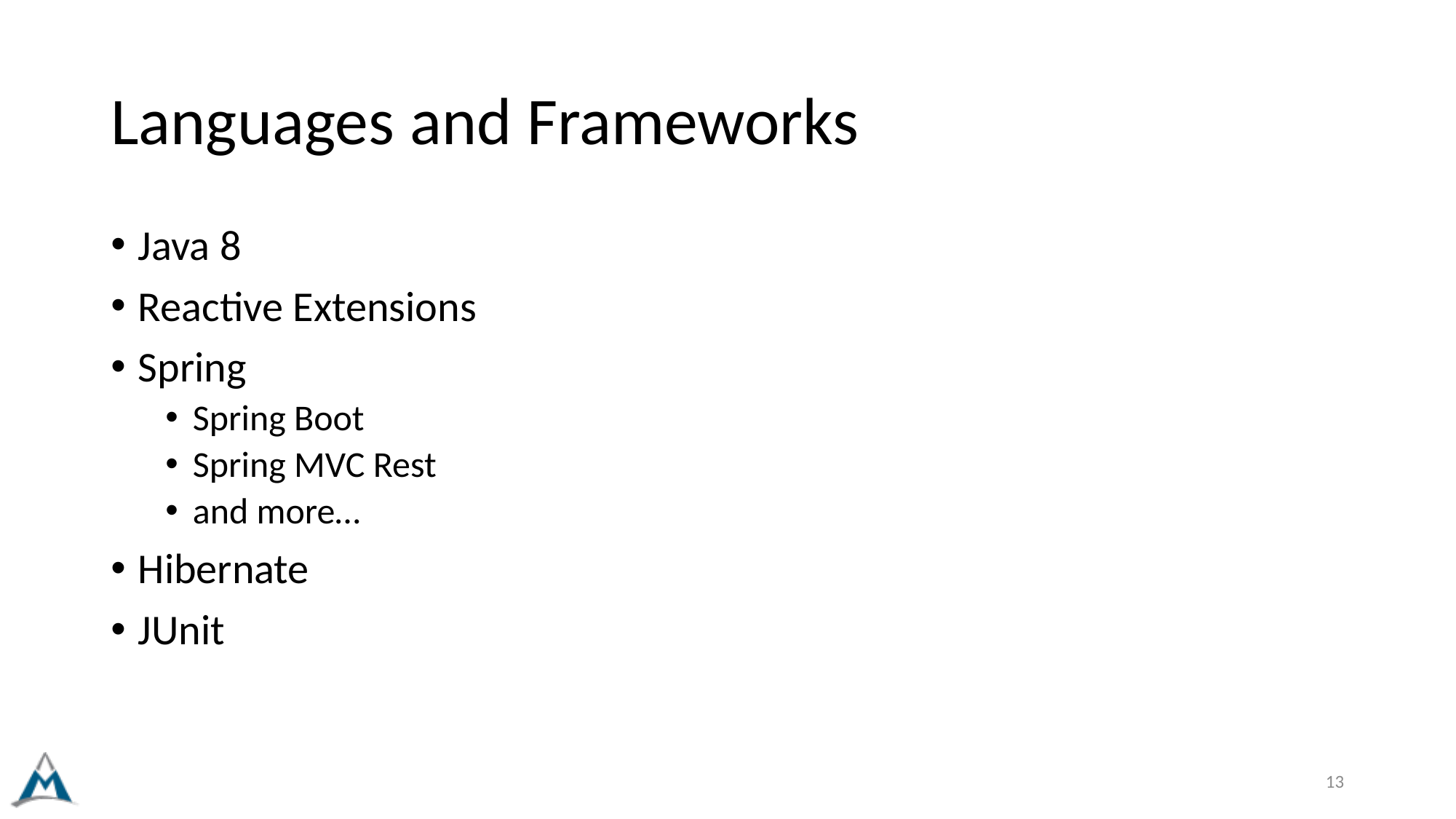

# Languages and Frameworks
Java 8
Reactive Extensions
Spring
Spring Boot
Spring MVC Rest
and more…
Hibernate
JUnit

13